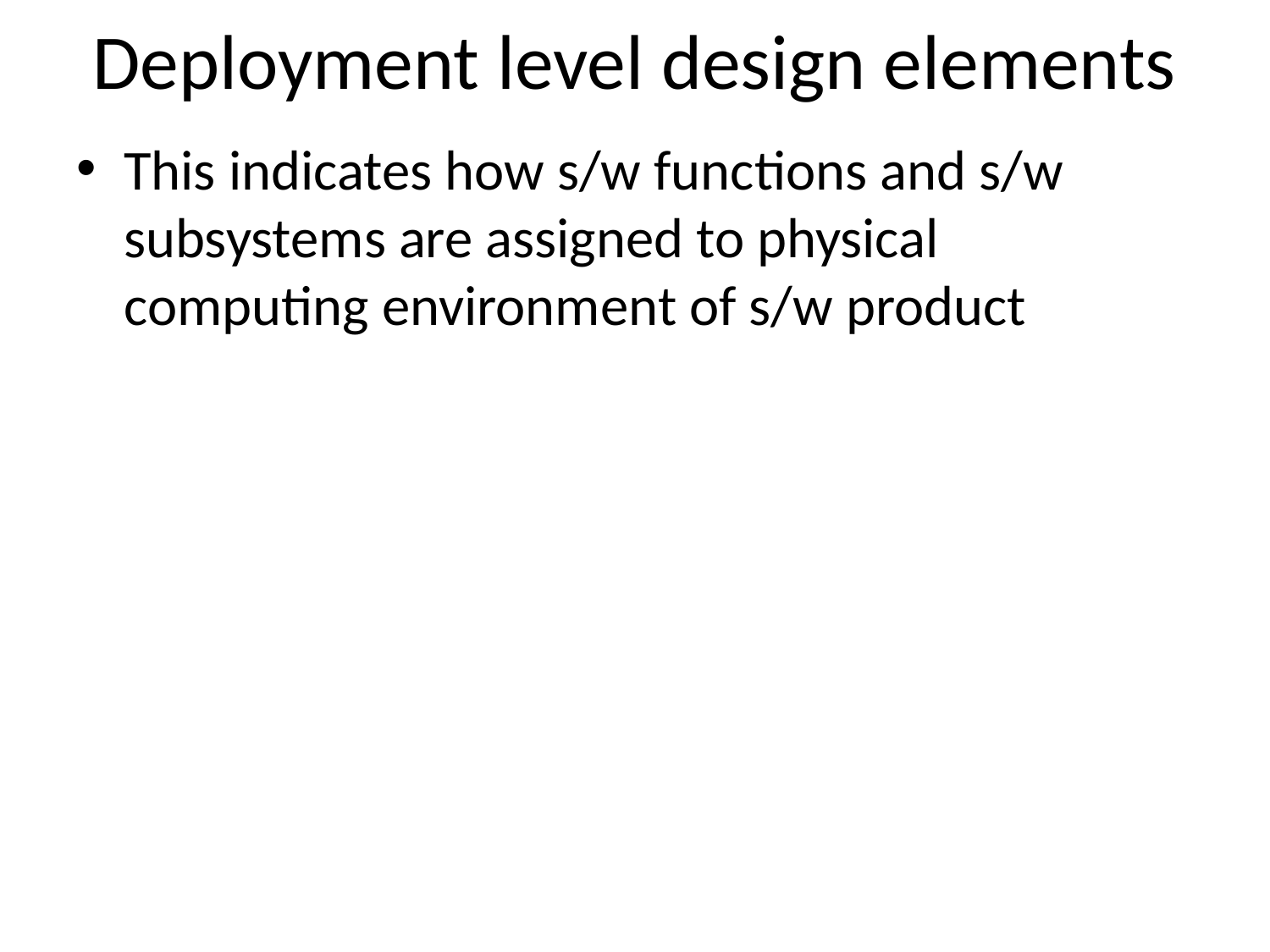

# Deployment level design elements
This indicates how s/w functions and s/w subsystems are assigned to physical computing environment of s/w product